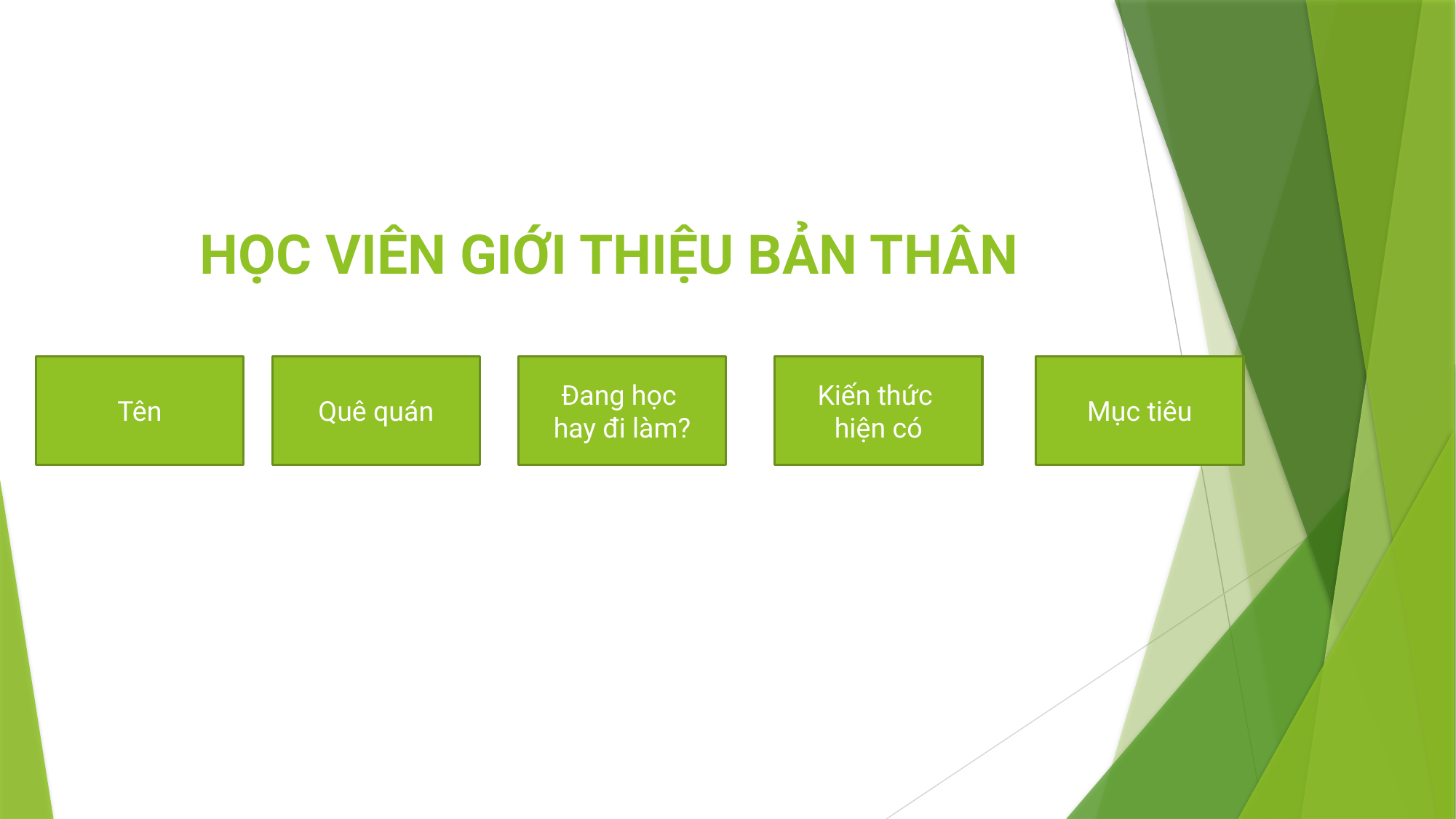

# HỌC VIÊN GIỚI THIỆU BẢN THÂN
Mục tiêu
Kiến thức
hiện có
Đang học
hay đi làm?
Tên
Quê quán